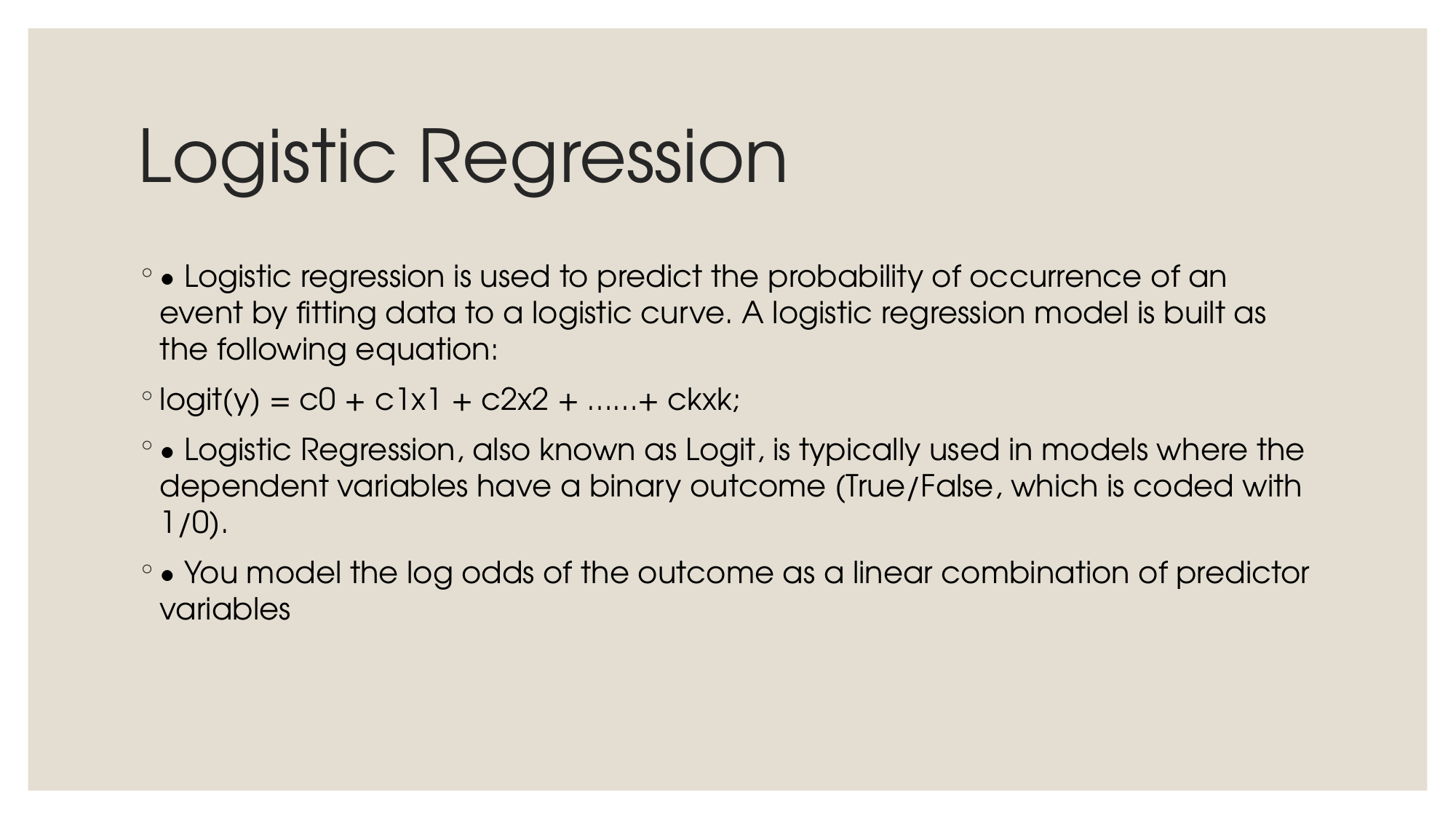

# Logistic Regression
• Logistic regression is used to predict the probability of occurrence of an event by fitting data to a logistic curve. A logistic regression model is built as the following equation:
logit(y) = c0 + c1x1 + c2x2 + ……+ ckxk;
• Logistic Regression, also known as Logit, is typically used in models where the dependent variables have a binary outcome (True/False, which is coded with 1/0).
• You model the log odds of the outcome as a linear combination of predictor variables